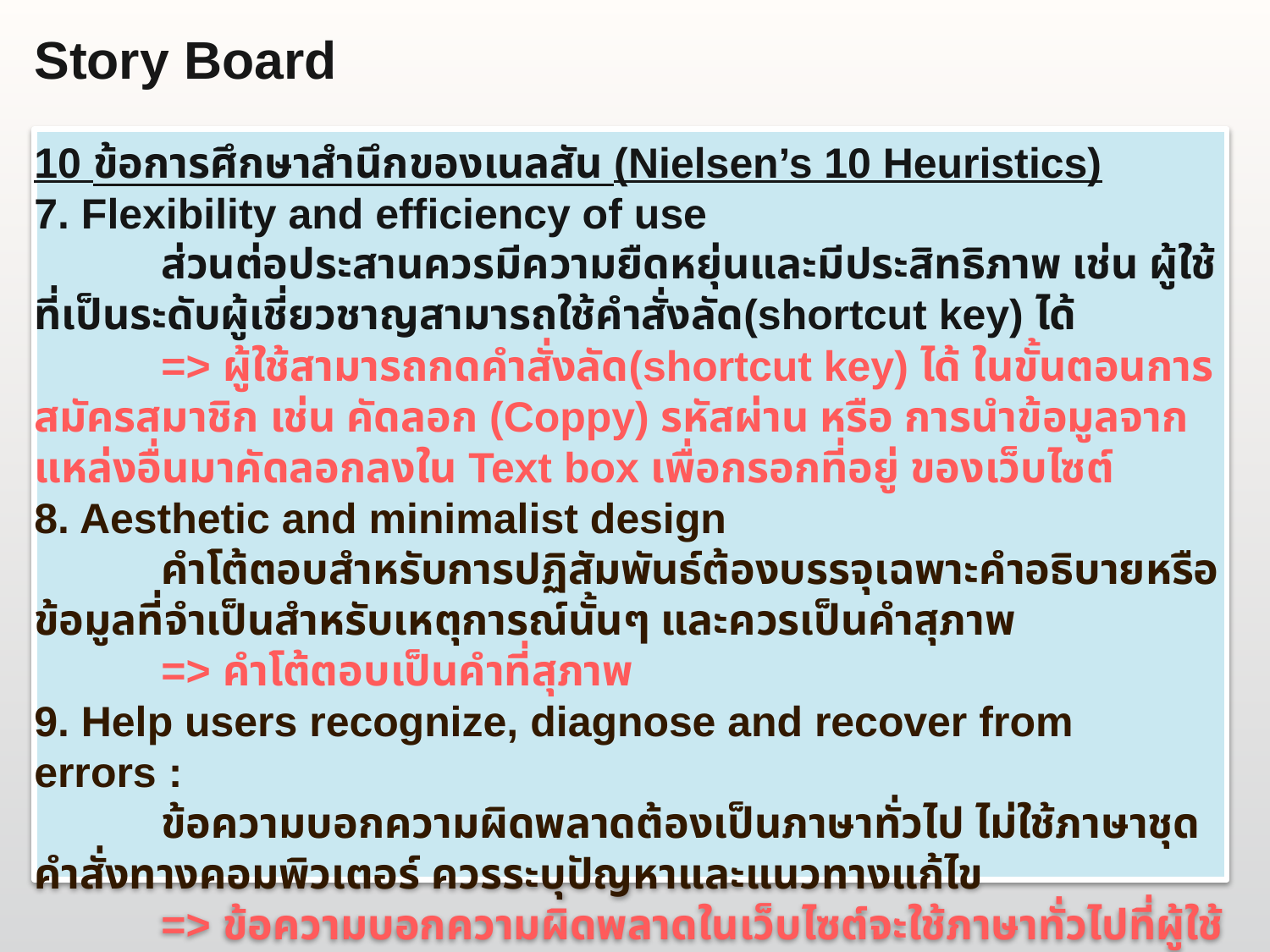

Story Board
10 ข้อการศึกษาสํานึกของเนลสัน (Nielsen’s 10 Heuristics)
7. Flexibility and efficiency of use
	ส่วนต่อประสานควรมีความยืดหยุ่นและมีประสิทธิภาพ เช่น ผู้ใช้ที่เป็นระดับผู้เชี่ยวชาญสามารถใช้คําสั่งลัด(shortcut key) ได้
	=> ผู้ใช้สามารถกดคําสั่งลัด(shortcut key) ได้ ในขั้นตอนการสมัครสมาชิก เช่น คัดลอก (Coppy) รหัสผ่าน หรือ การนำข้อมูลจากแหล่งอื่นมาคัดลอกลงใน Text box เพื่อกรอกที่อยู่ ของเว็บไซต์
8. Aesthetic and minimalist design
	คําโต้ตอบสําหรับการปฏิสัมพันธ์ต้องบรรจุเฉพาะคําอธิบายหรือข้อมูลที่จําเป็นสําหรับเหตุการณ์นั้นๆ และควรเป็นคําสุภาพ
	=> คำโต้ตอบเป็นคำที่สุภาพ
9. Help users recognize, diagnose and recover from errors :
	ข้อความบอกความผิดพลาดต้องเป็นภาษาทั่วไป ไม่ใช้ภาษาชุดคําสั่งทางคอมพิวเตอร์ ควรระบุปัญหาและแนวทางแก้ไข
	=> ข้อความบอกความผิดพลาดในเว็บไซต์จะใช้ภาษาทั่วไปที่ผู้ใช้คุ้นเคย